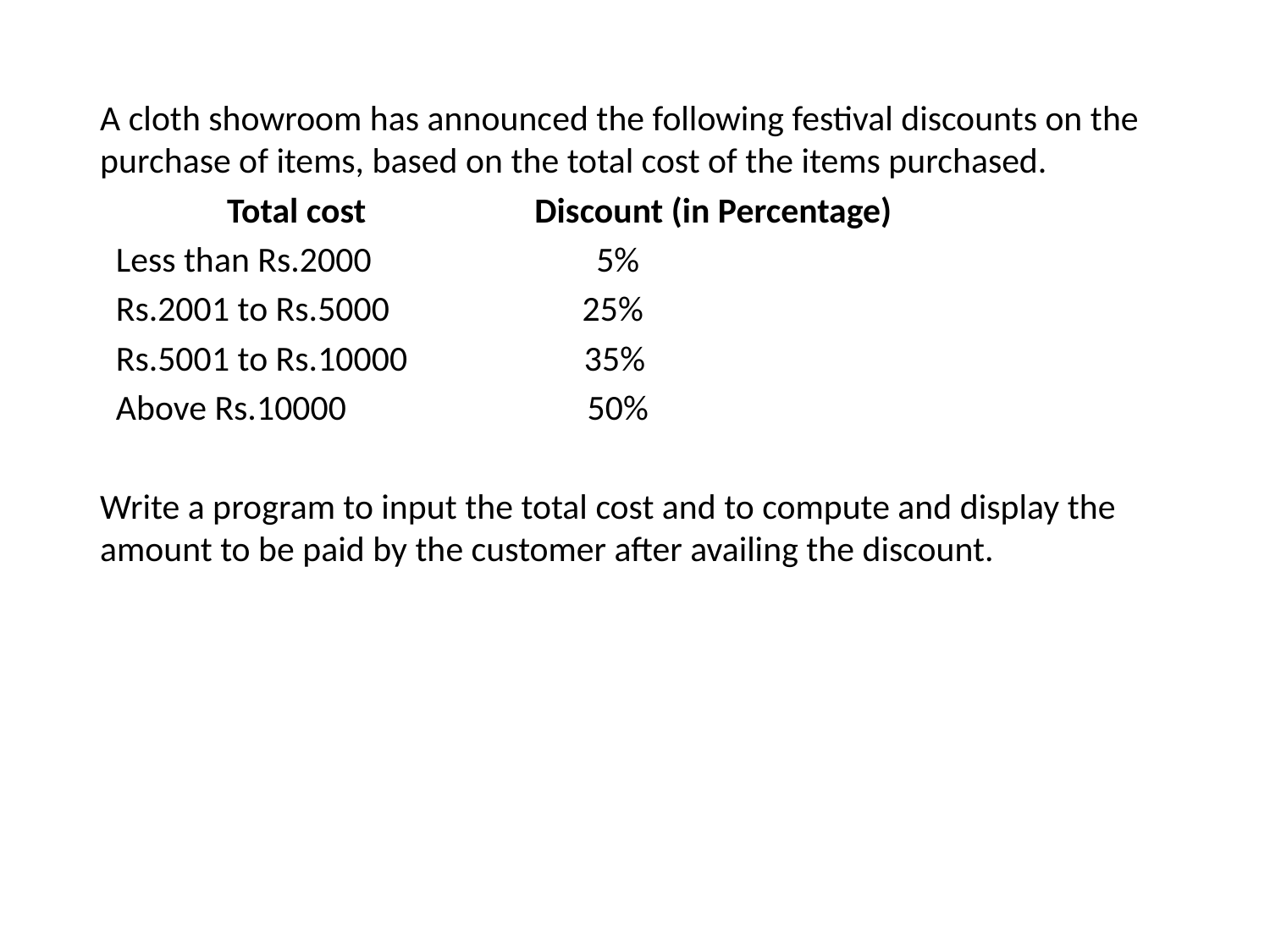

A cloth showroom has announced the following festival discounts on the purchase of items, based on the total cost of the items purchased.
 	  	Total cost                     Discount (in Percentage)
Less than Rs.2000                            5%
Rs.2001 to Rs.5000                        25%
Rs.5001 to Rs.10000                      35%
Above Rs.10000                              50%

	Write a program to input the total cost and to compute and display the amount to be paid by the customer after availing the discount.